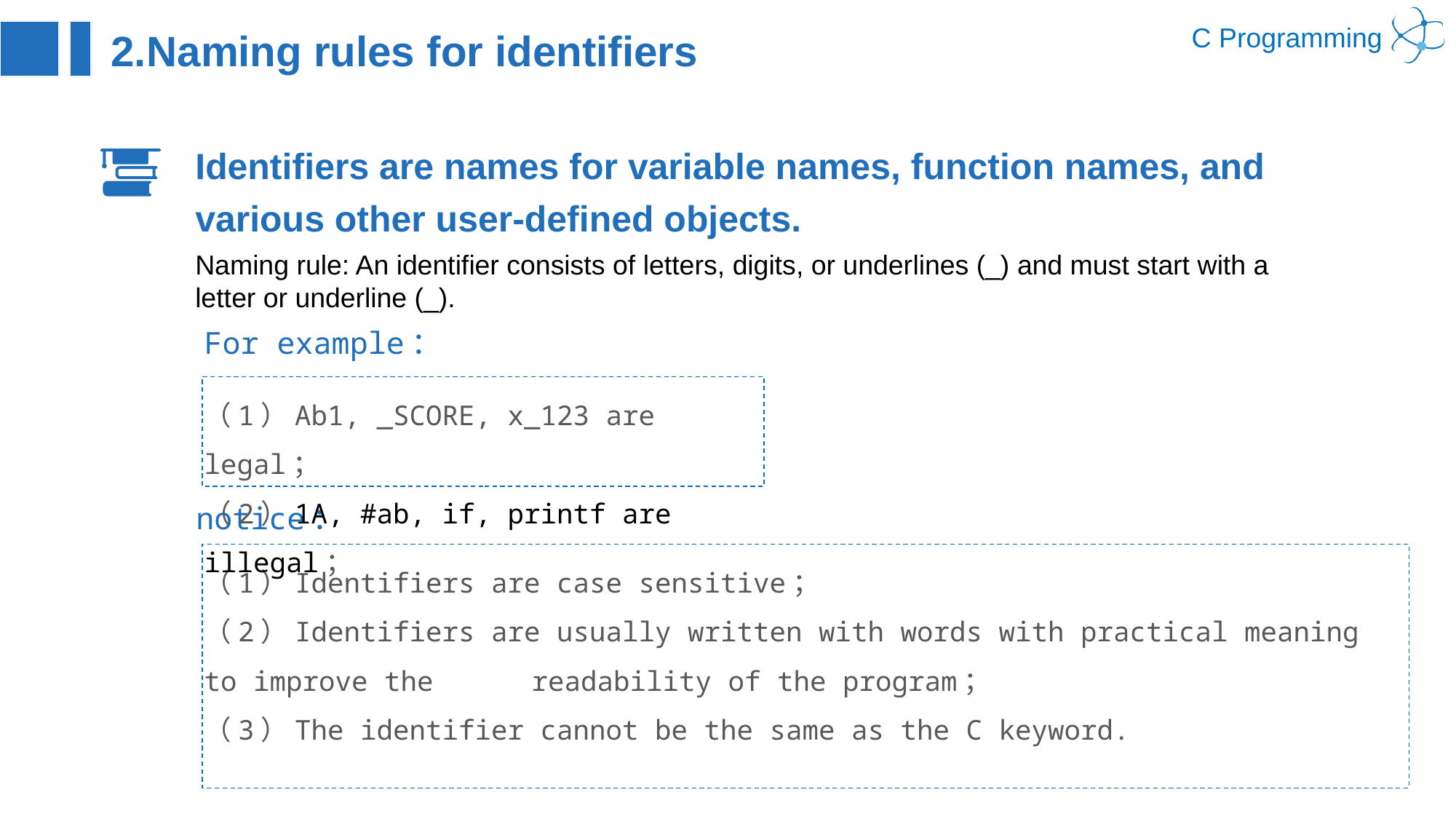

2.Naming rules for identifiers

Identifiers are names for variable names, function names, and various other user-defined objects.

Naming rule: An identifier consists of letters, digits, or underlines (_) and must start with a letter or underline (_).
For example：
（1）Ab1, _SCORE, x_123 are legal；
（2）1A, #ab, if, printf are illegal；

notice：
（1）Identifiers are case sensitive；
（2）Identifiers are usually written with words with practical meaning to improve the 00000readability of the program；
（3）The identifier cannot be the same as the C keyword.